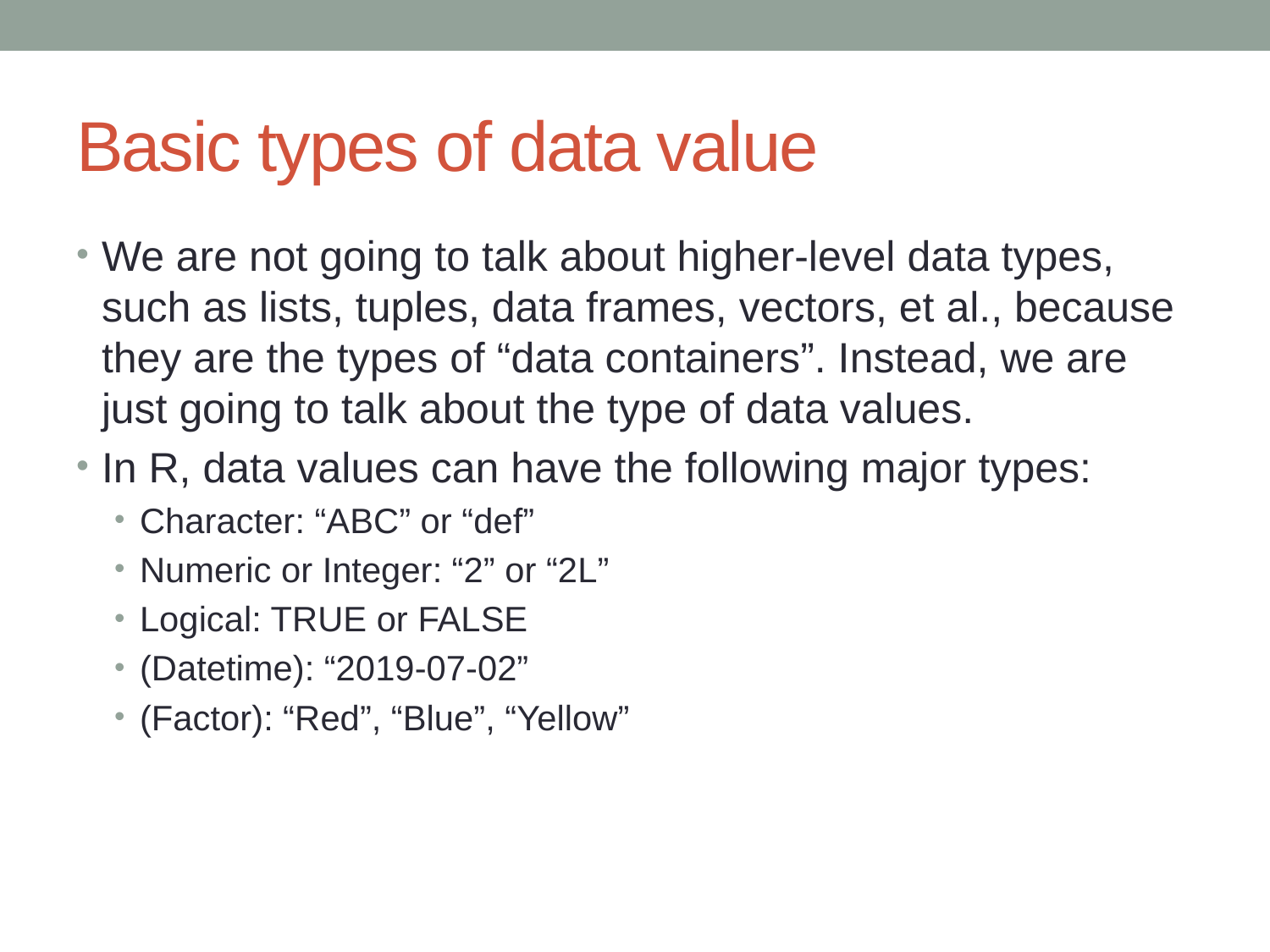

# Basic types of data value
We are not going to talk about higher-level data types, such as lists, tuples, data frames, vectors, et al., because they are the types of “data containers”. Instead, we are just going to talk about the type of data values.
In R, data values can have the following major types:
Character: “ABC” or “def”
Numeric or Integer: “2” or “2L”
Logical: TRUE or FALSE
(Datetime): “2019-07-02”
(Factor): “Red”, “Blue”, “Yellow”